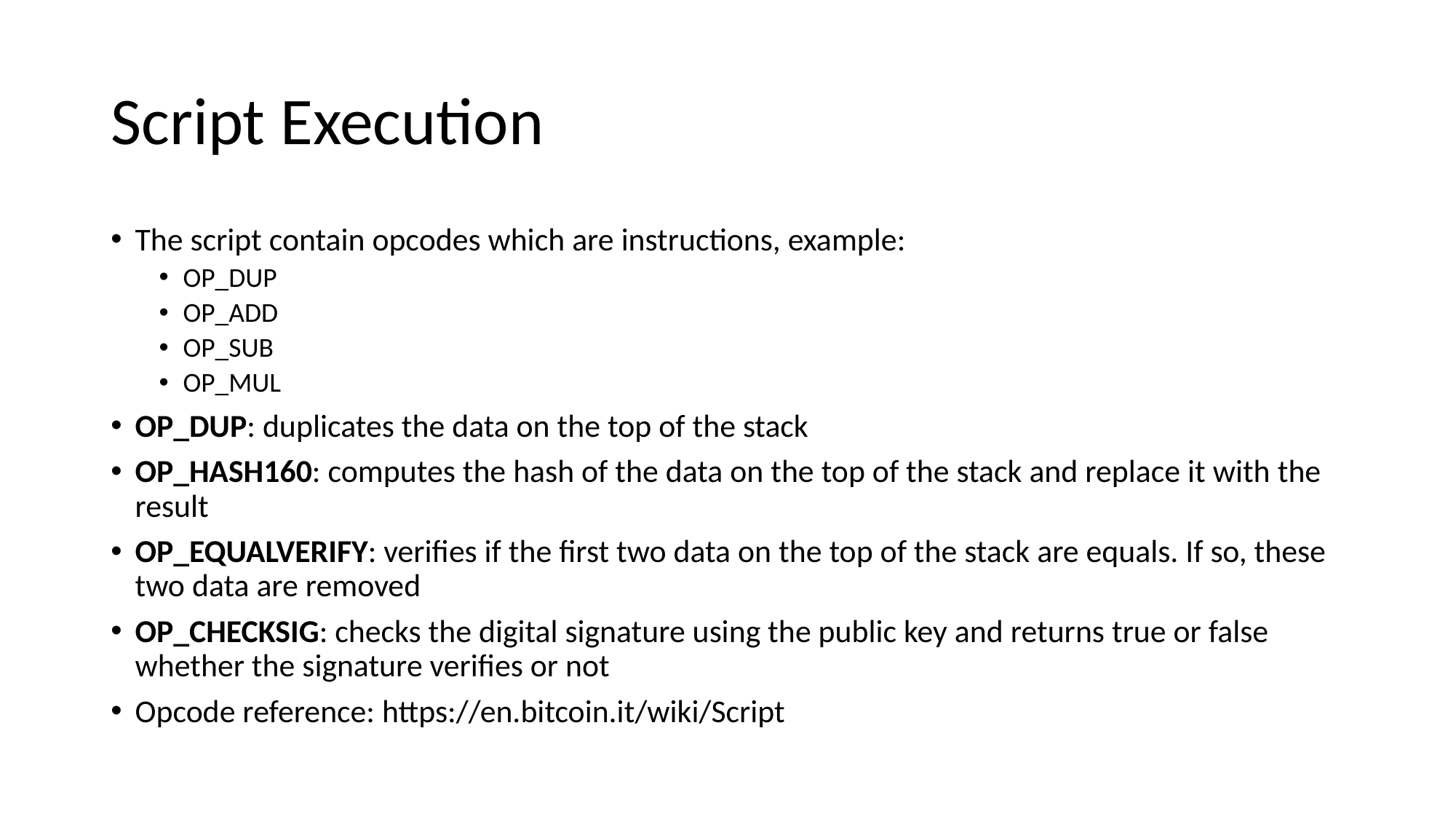

# Script Execution
The script contain opcodes which are instructions, example:
OP_DUP
OP_ADD
OP_SUB
OP_MUL
OP_DUP: duplicates the data on the top of the stack
OP_HASH160: computes the hash of the data on the top of the stack and replace it with the result
OP_EQUALVERIFY: verifies if the first two data on the top of the stack are equals. If so, these two data are removed
OP_CHECKSIG: checks the digital signature using the public key and returns true or false whether the signature verifies or not
Opcode reference: https://en.bitcoin.it/wiki/Script